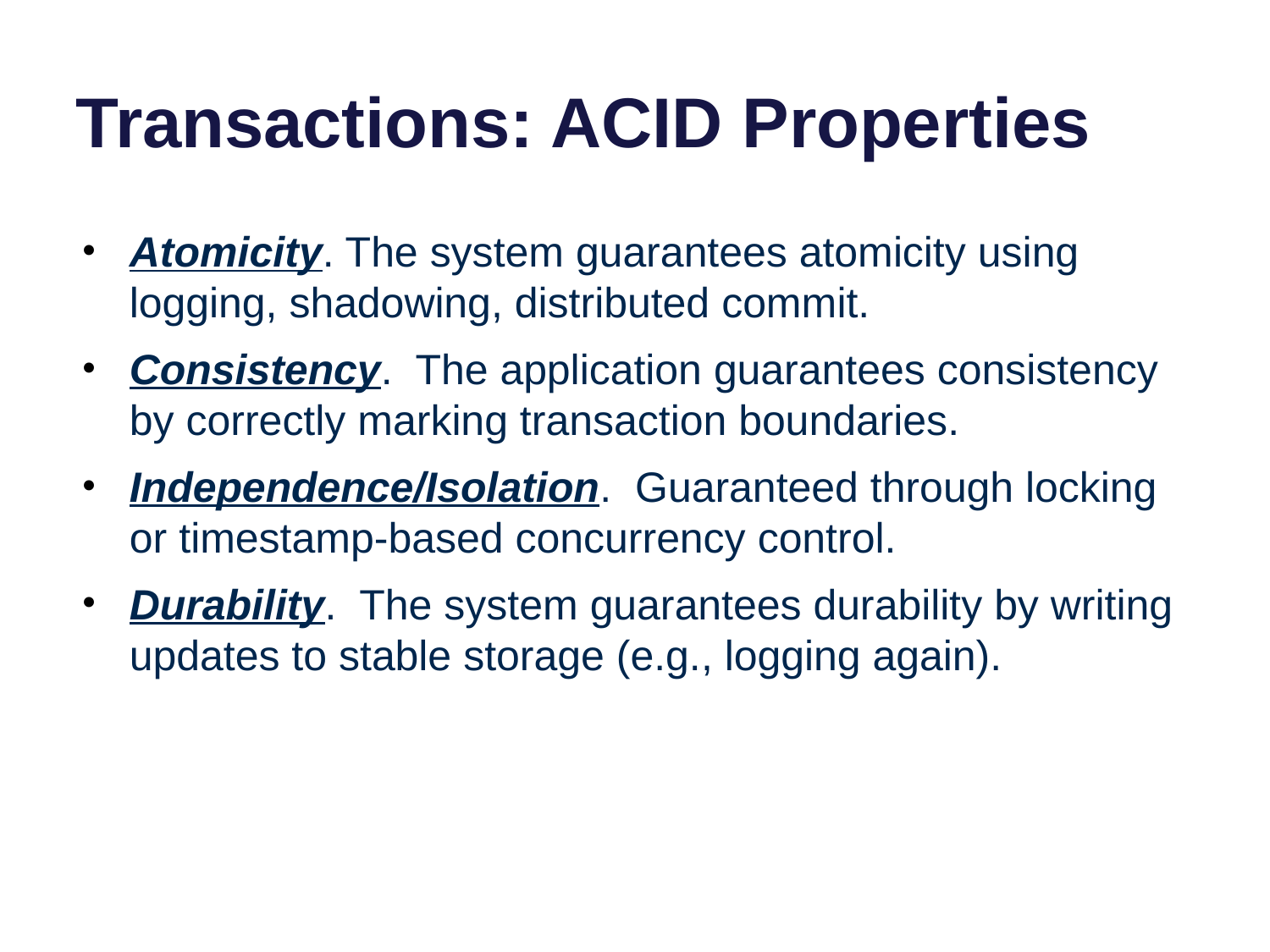

# Transactions: ACID Properties
Atomicity. The system guarantees atomicity using logging, shadowing, distributed commit.
Consistency.  The application guarantees consistency by correctly marking transaction boundaries.
Independence/Isolation.  Guaranteed through locking or timestamp-based concurrency control.
Durability.  The system guarantees durability by writing updates to stable storage (e.g., logging again).